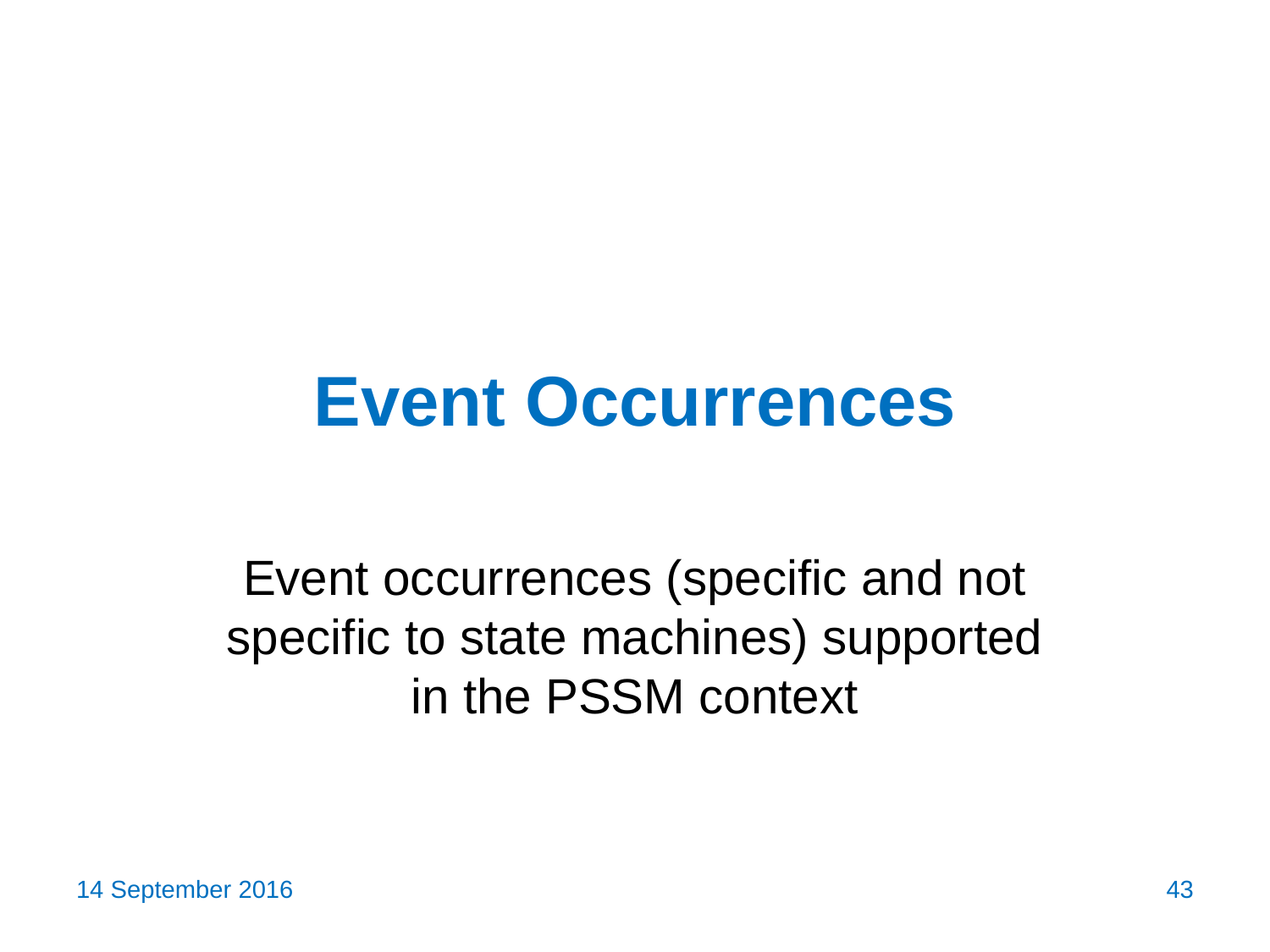

# Event Occurrences
Event occurrences (specific and not specific to state machines) supported in the PSSM context
14 September 2016
43